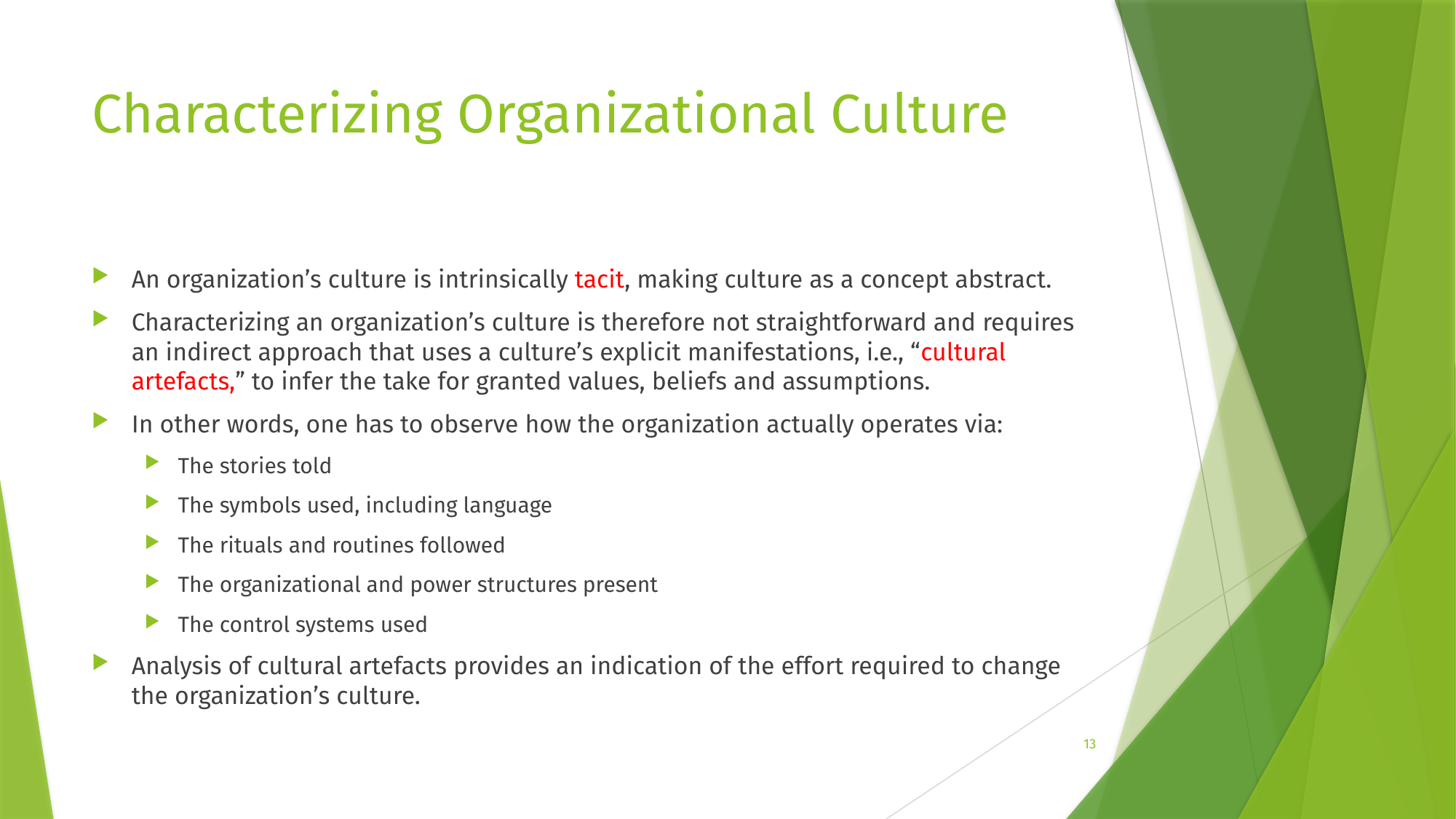

# Characterizing Organizational Culture
An organization’s culture is intrinsically tacit, making culture as a concept abstract.
Characterizing an organization’s culture is therefore not straightforward and requires an indirect approach that uses a culture’s explicit manifestations, i.e., “cultural artefacts,” to infer the take for granted values, beliefs and assumptions.
In other words, one has to observe how the organization actually operates via:
The stories told
The symbols used, including language
The rituals and routines followed
The organizational and power structures present
The control systems used
Analysis of cultural artefacts provides an indication of the effort required to change the organization’s culture.
13